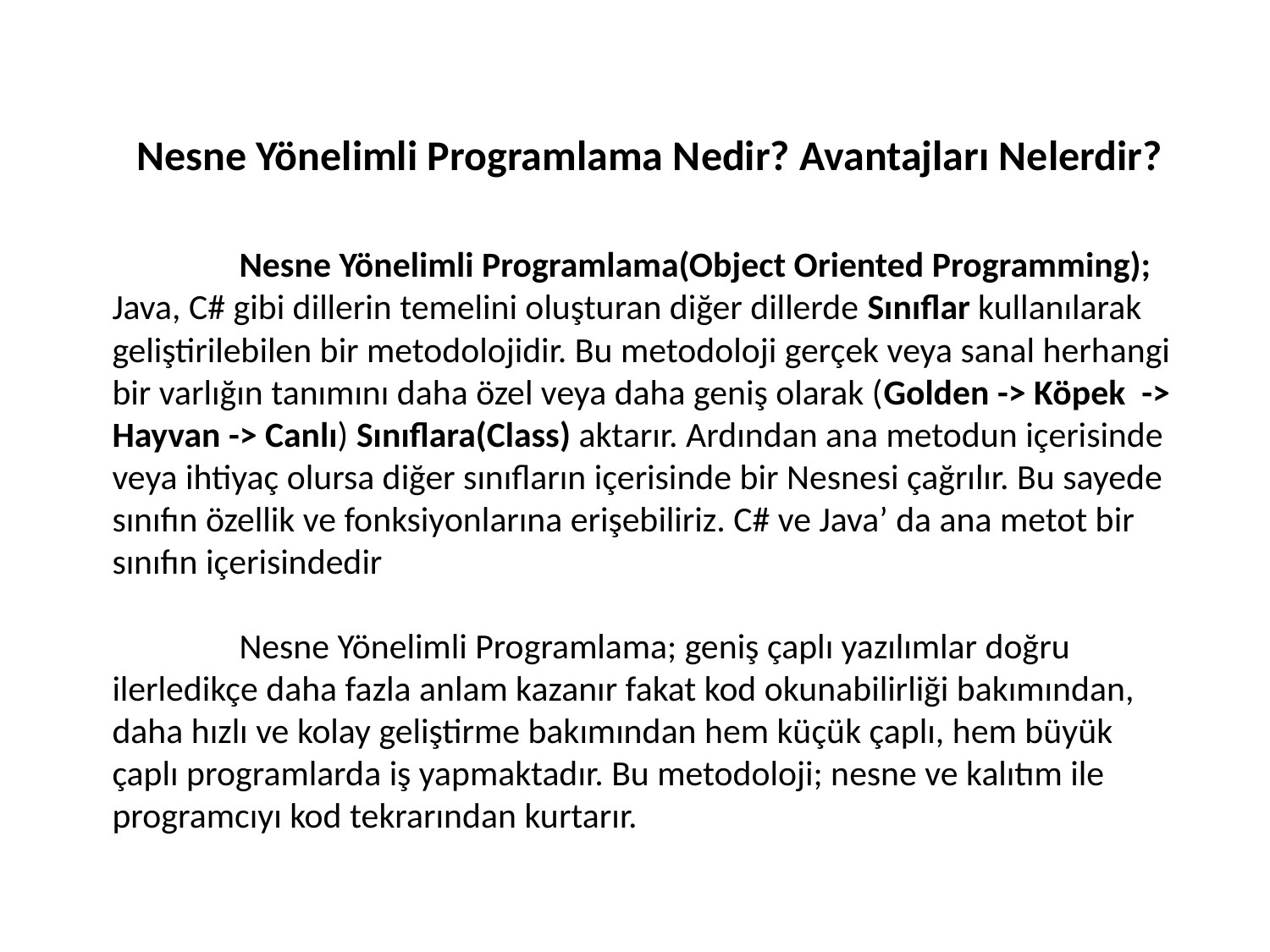

Nesne Yönelimli Programlama Nedir? Avantajları Nelerdir?
	Nesne Yönelimli Programlama(Object Oriented Programming); Java, C# gibi dillerin temelini oluşturan diğer dillerde Sınıflar kullanılarak geliştirilebilen bir metodolojidir. Bu metodoloji gerçek veya sanal herhangi bir varlığın tanımını daha özel veya daha geniş olarak (Golden -> Köpek  -> Hayvan -> Canlı) Sınıflara(Class) aktarır. Ardından ana metodun içerisinde veya ihtiyaç olursa diğer sınıfların içerisinde bir Nesnesi çağrılır. Bu sayede sınıfın özellik ve fonksiyonlarına erişebiliriz. C# ve Java’ da ana metot bir sınıfın içerisindedir

	Nesne Yönelimli Programlama; geniş çaplı yazılımlar doğru ilerledikçe daha fazla anlam kazanır fakat kod okunabilirliği bakımından, daha hızlı ve kolay geliştirme bakımından hem küçük çaplı, hem büyük çaplı programlarda iş yapmaktadır. Bu metodoloji; nesne ve kalıtım ile programcıyı kod tekrarından kurtarır.